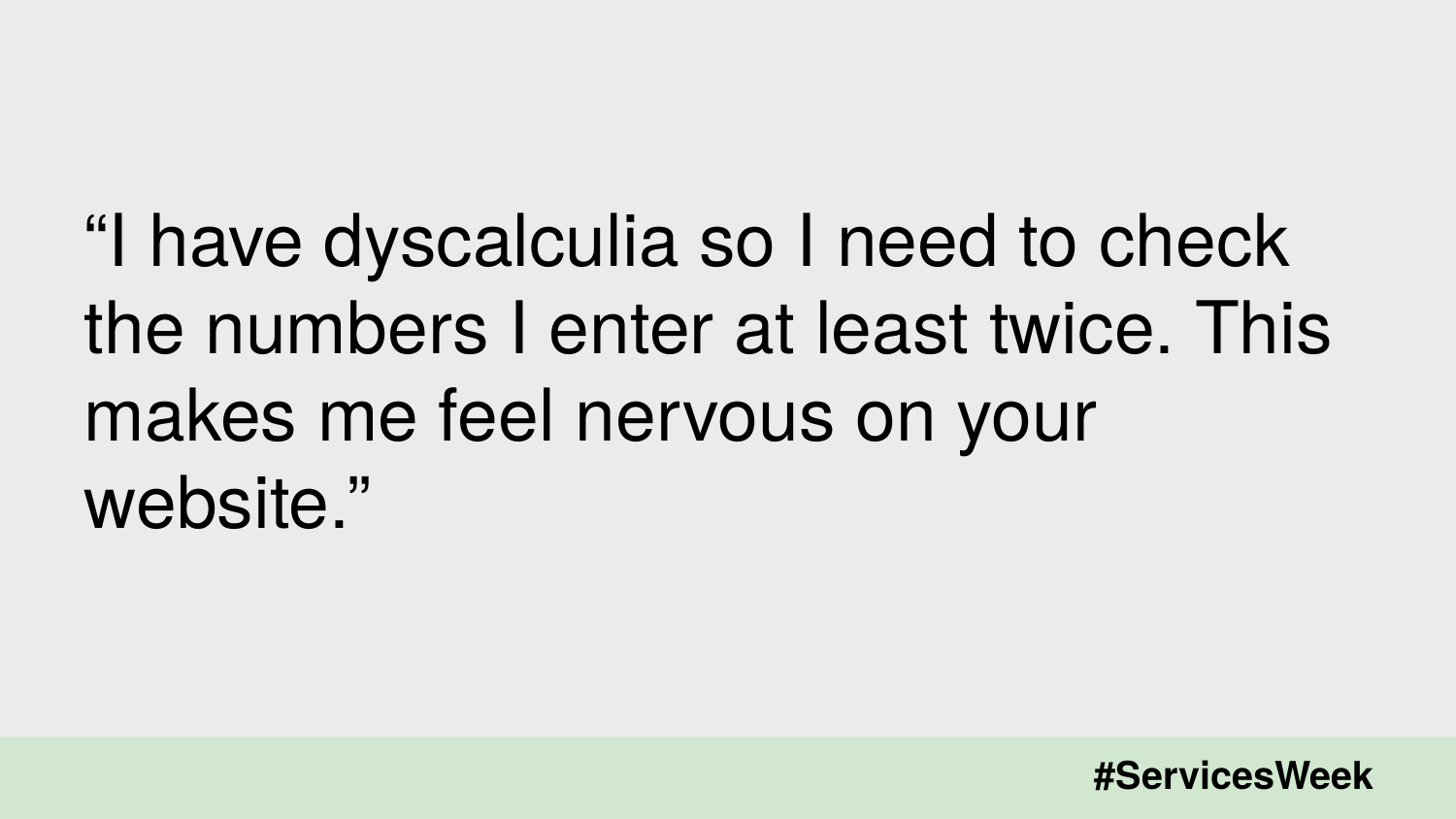

# “I have dyscalculia so I need to check the numbers I enter at least twice. This makes me feel nervous on your website.”